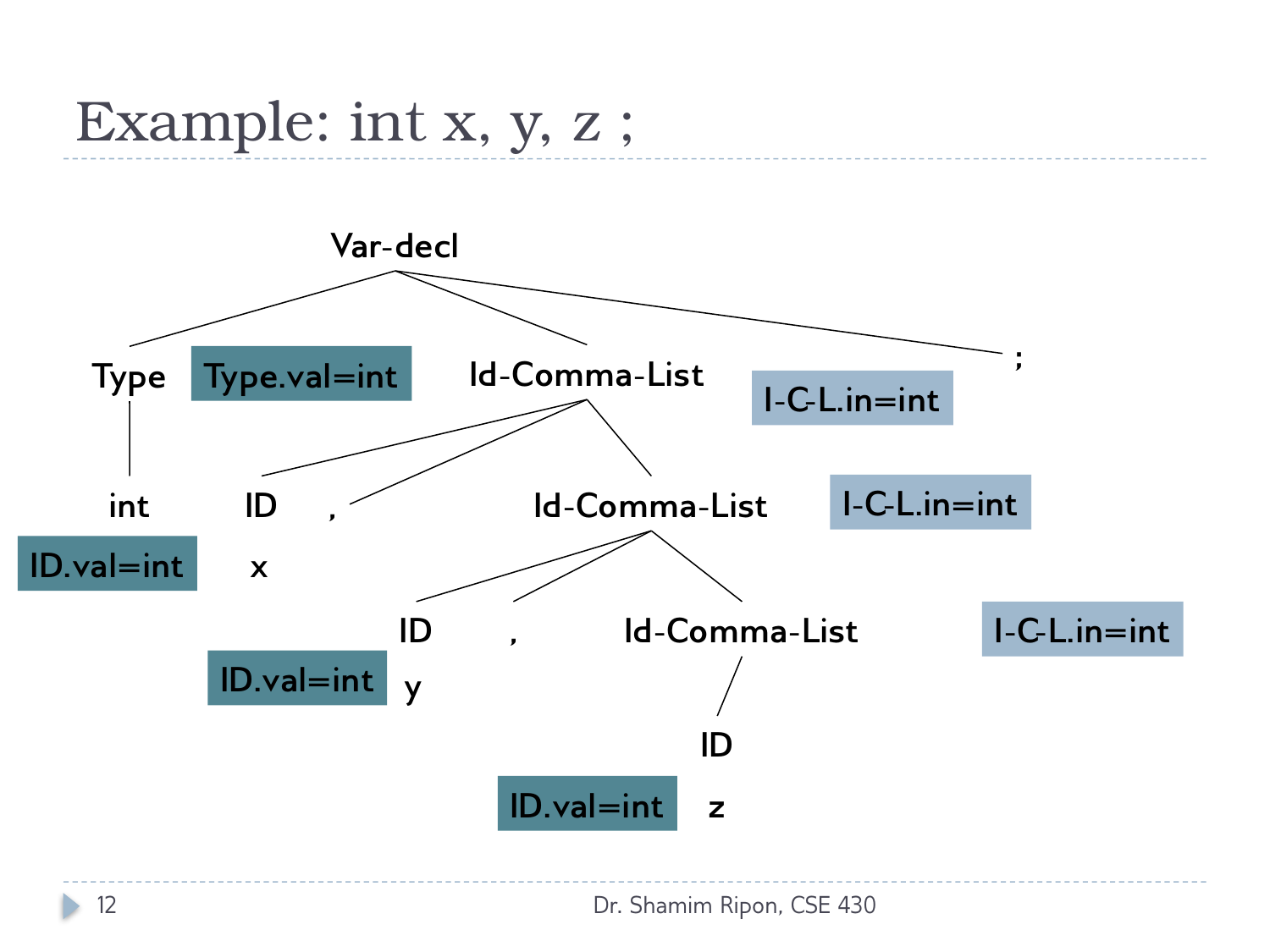

# Example: int x, y, z ;
Var-decl
;
Id-Comma-List
Type.val=int
Type
I-C-L.in=int
I-C-L.in=int
int
ID
Id-Comma-List
,
ID.val=int
x
ID
,
Id-Comma-List
I-C-L.in=int
ID.val=int
y
ID
ID.val=int
z
12
Dr. Shamim Ripon, CSE 430